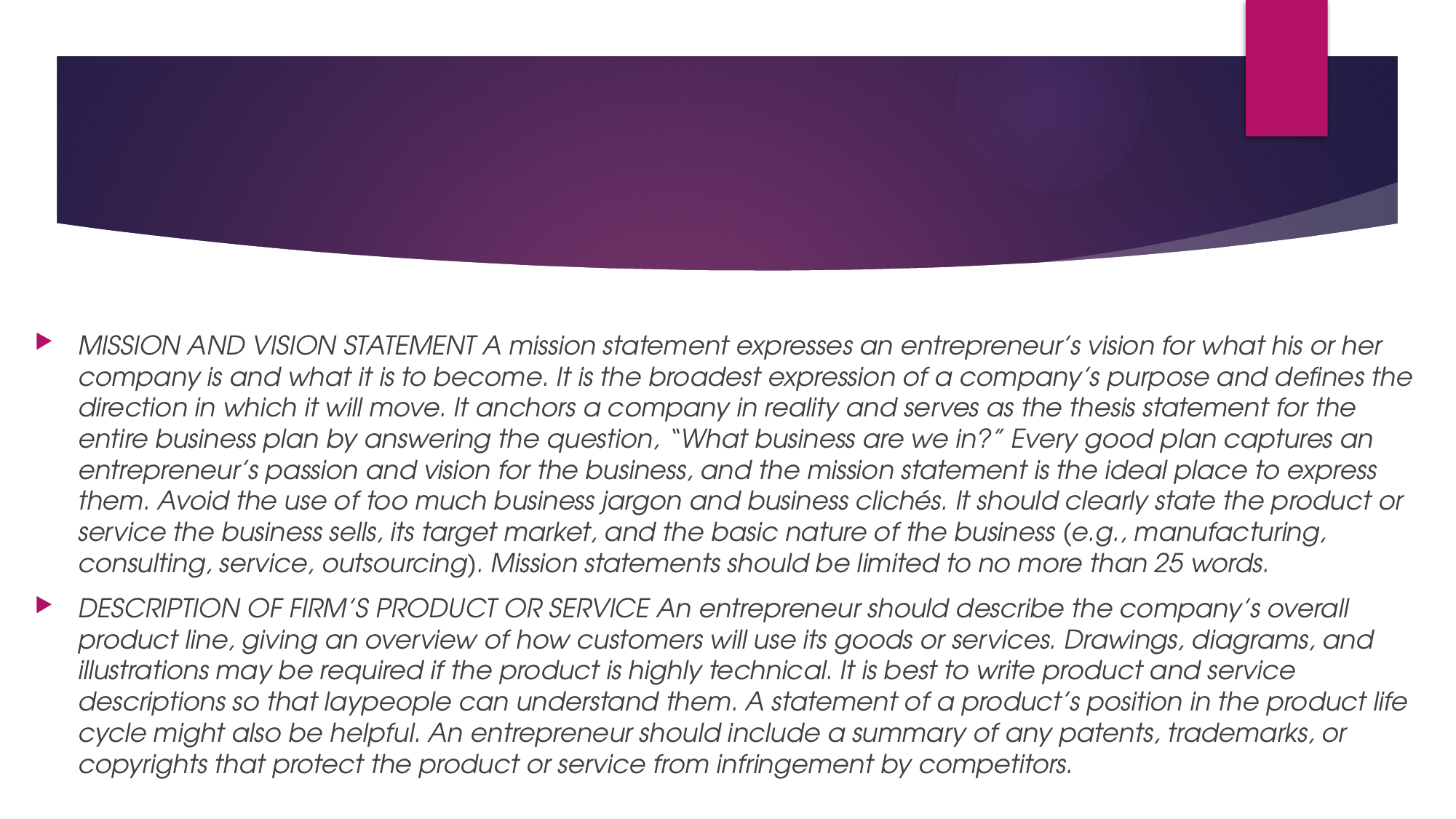

#

MISSION AND VISION STATEMENT A mission statement expresses an entrepreneur’s vision for what his or her company is and what it is to become. It is the broadest expression of a company’s purpose and defines the direction in which it will move. It anchors a company in reality and serves as the thesis statement for the entire business plan by answering the question, “What business are we in?” Every good plan captures an entrepreneur’s passion and vision for the business, and the mission statement is the ideal place to express them. Avoid the use of too much business jargon and business clichés. It should clearly state the product or service the business sells, its target market, and the basic nature of the business (e.g., manufacturing, consulting, service, outsourcing). Mission statements should be limited to no more than 25 words.
DESCRIPTION OF FIRM’S PRODUCT OR SERVICE An entrepreneur should describe the company’s overall product line, giving an overview of how customers will use its goods or services. Drawings, diagrams, and illustrations may be required if the product is highly technical. It is best to write product and service descriptions so that laypeople can understand them. A statement of a product’s position in the product life cycle might also be helpful. An entrepreneur should include a summary of any patents, trademarks, or copyrights that protect the product or service from infringement by competitors.